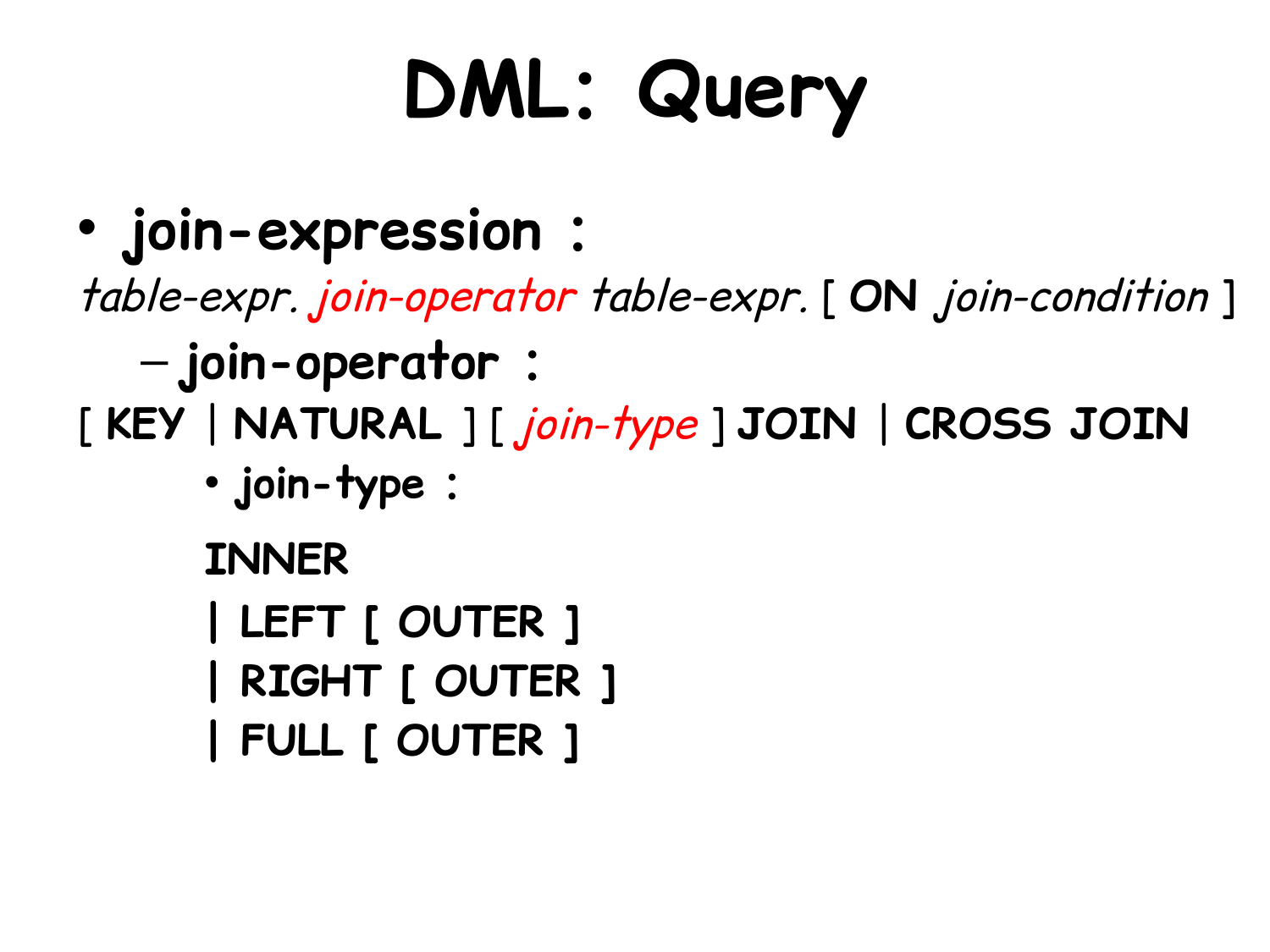

# DML: Query
join-expression :
table-expr. join-operator table-expr. [ ON join-condition ]
join-operator :
[ KEY | NATURAL ] [ join-type ] JOIN | CROSS JOIN
join-type :
	INNER
	| LEFT [ OUTER ]
	| RIGHT [ OUTER ]
	| FULL [ OUTER ]